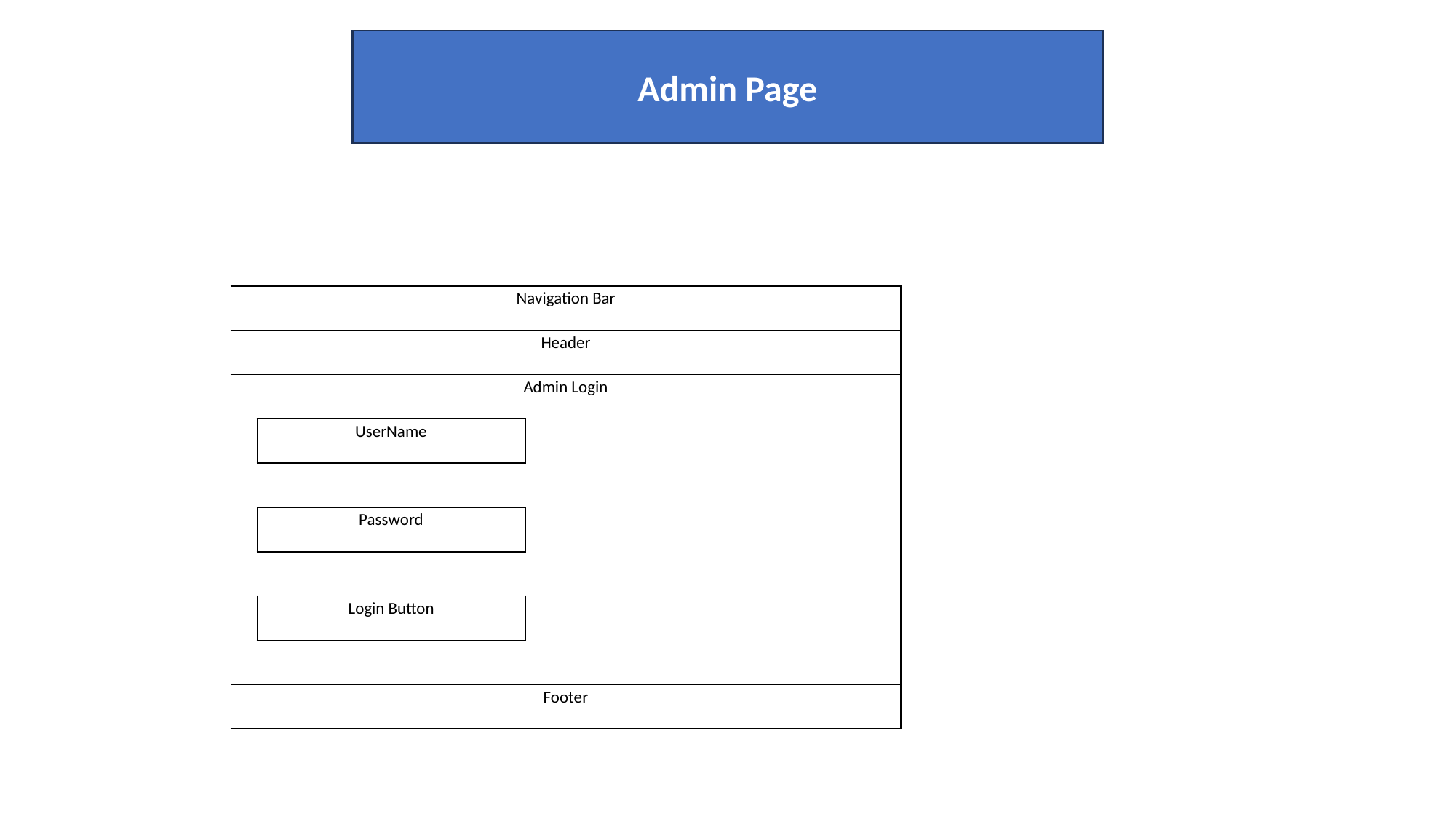

Admin Page
| Navigation Bar |  |  |  |  |
| --- | --- | --- | --- | --- |
| Header |  |  |  |  |
| Admin Login |  |  |  |  |
|  | UserName |  |  |  |
|  |  |  |  |  |
|  | Password |  |  |  |
|  |  |  |  |  |
|  | Login Button |  |  |  |
|  |  |  |  |  |
| Footer |  |  |  |  |